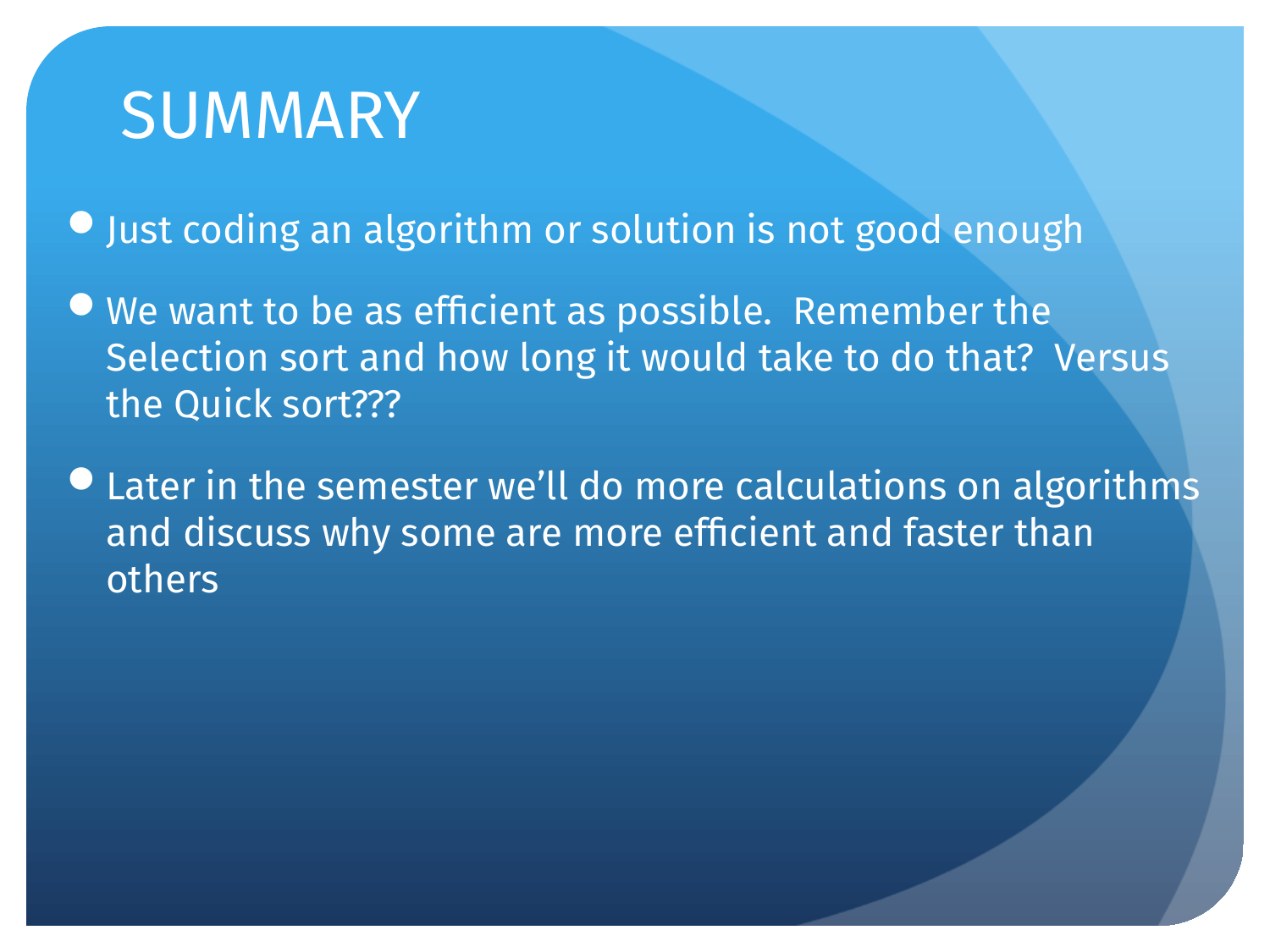

# SUMMARY
Just coding an algorithm or solution is not good enough
We want to be as efficient as possible.  Remember the Selection sort and how long it would take to do that?  Versus the Quick sort???
Later in the semester we’ll do more calculations on algorithms and discuss why some are more efficient and faster than others